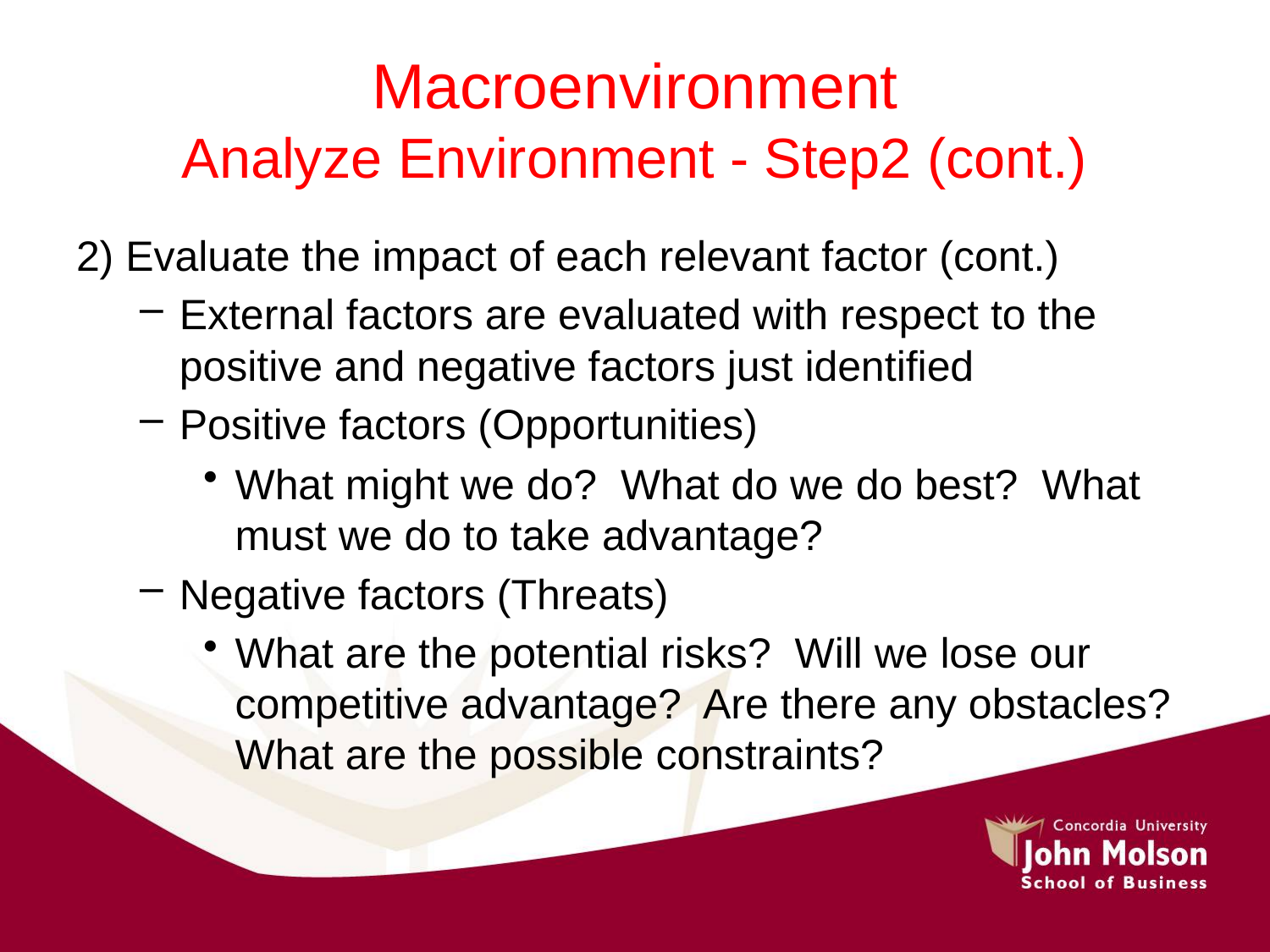

# Macroenvironment Analyze Environment - Step2 (cont.)
2) Evaluate the impact of each relevant factor (cont.)
External factors are evaluated with respect to the positive and negative factors just identified
Positive factors (Opportunities)
What might we do?  What do we do best?  What must we do to take advantage?
Negative factors (Threats)
What are the potential risks?  Will we lose our competitive advantage?  Are there any obstacles?  What are the possible constraints?